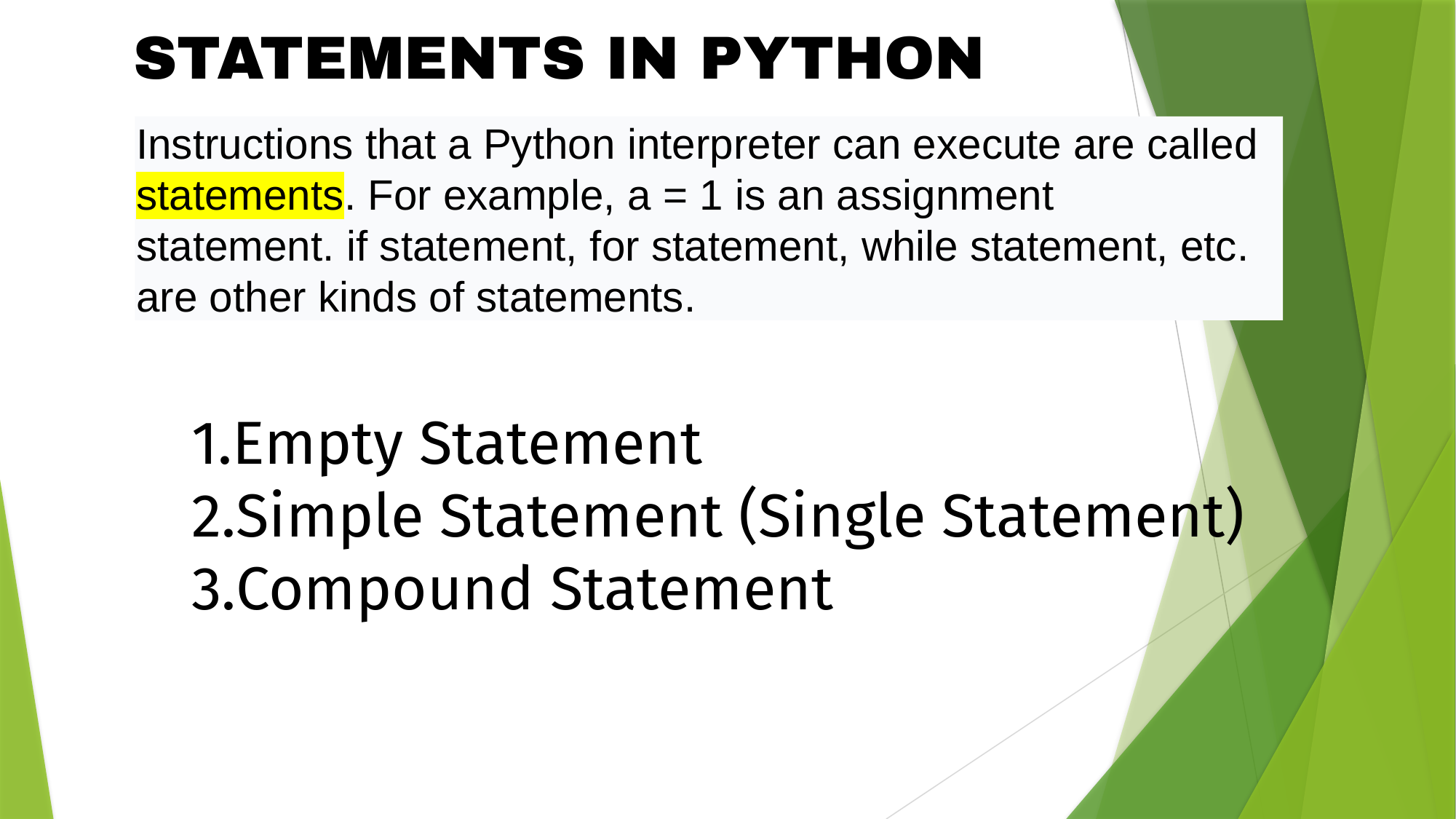

STATEMENTS IN PYTHON
Instructions that a Python interpreter can execute are called statements. For example, a = 1 is an assignment statement. if statement, for statement, while statement, etc. are other kinds of statements.
Empty Statement
Simple Statement (Single Statement)
Compound Statement